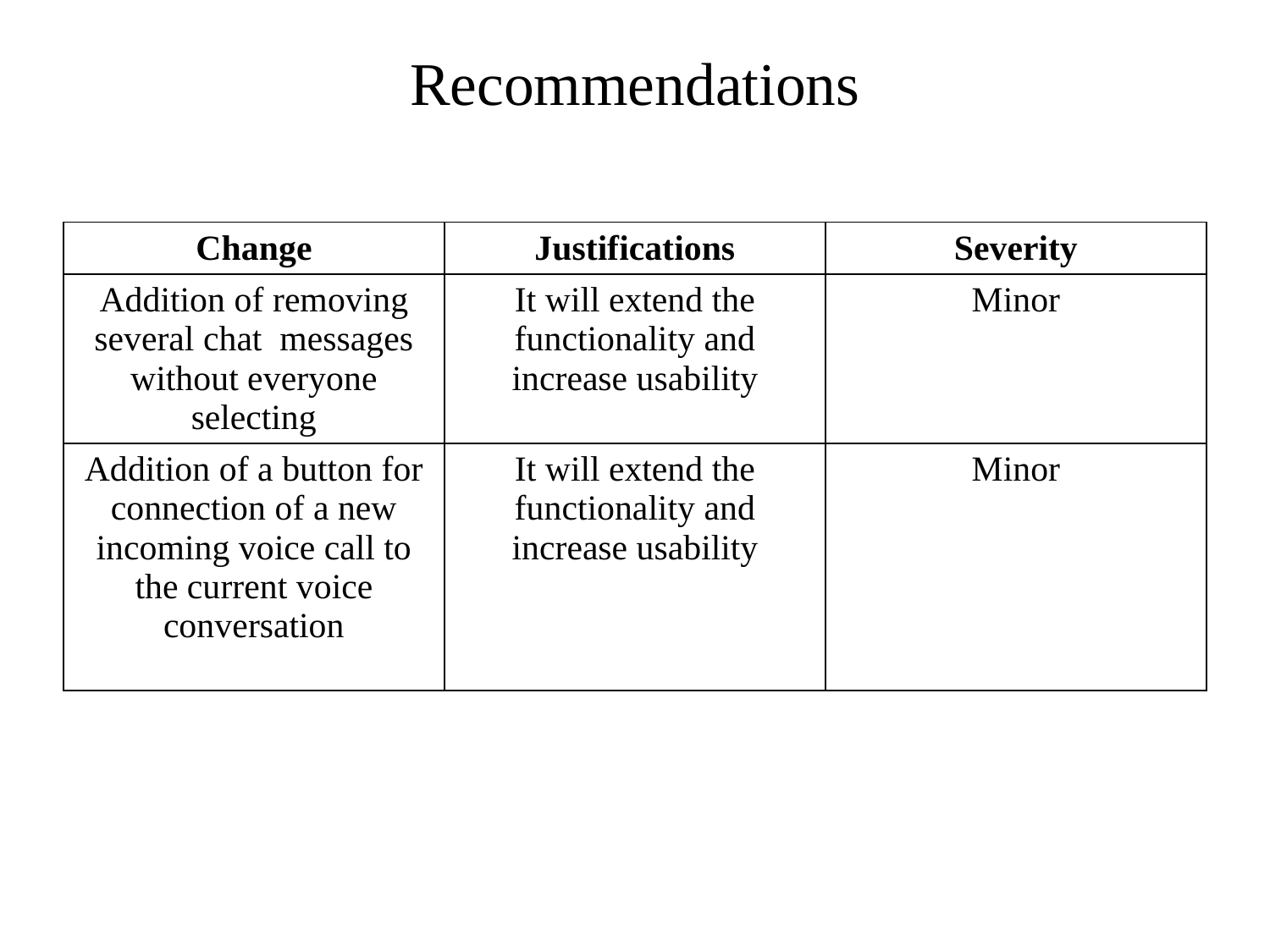

# Recommendations
| Change | Justifications | Severity |
| --- | --- | --- |
| Addition of removing several chat messages without everyone selecting | It will extend the functionality and increase usability | Minor |
| Addition of a button for connection of a new incoming voice call to the current voice conversation | It will extend the functionality and increase usability | Minor |